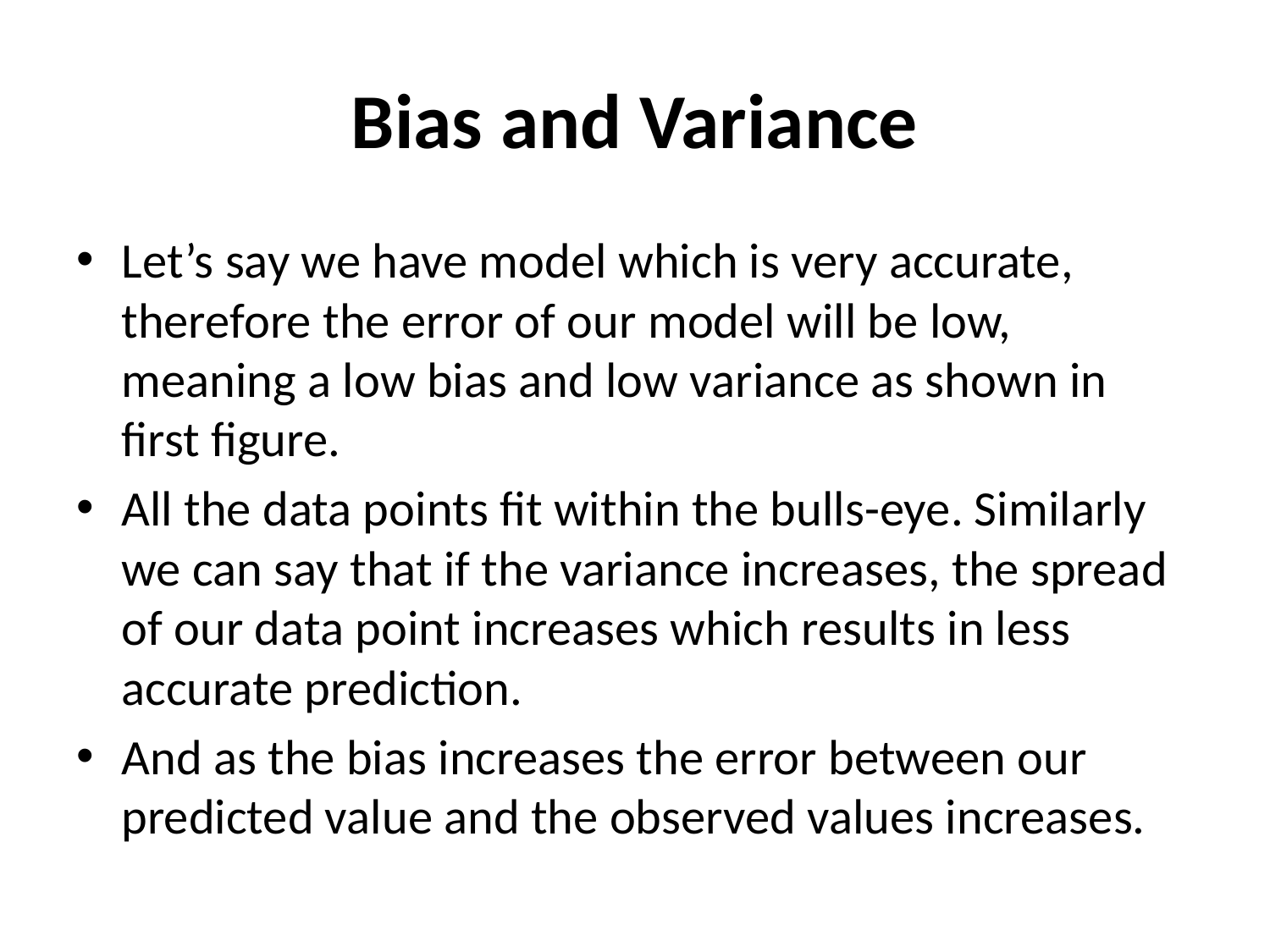

# Bias and Variance
Let’s say we have model which is very accurate, therefore the error of our model will be low, meaning a low bias and low variance as shown in first figure.
All the data points fit within the bulls-eye. Similarly we can say that if the variance increases, the spread of our data point increases which results in less accurate prediction.
And as the bias increases the error between our predicted value and the observed values increases.